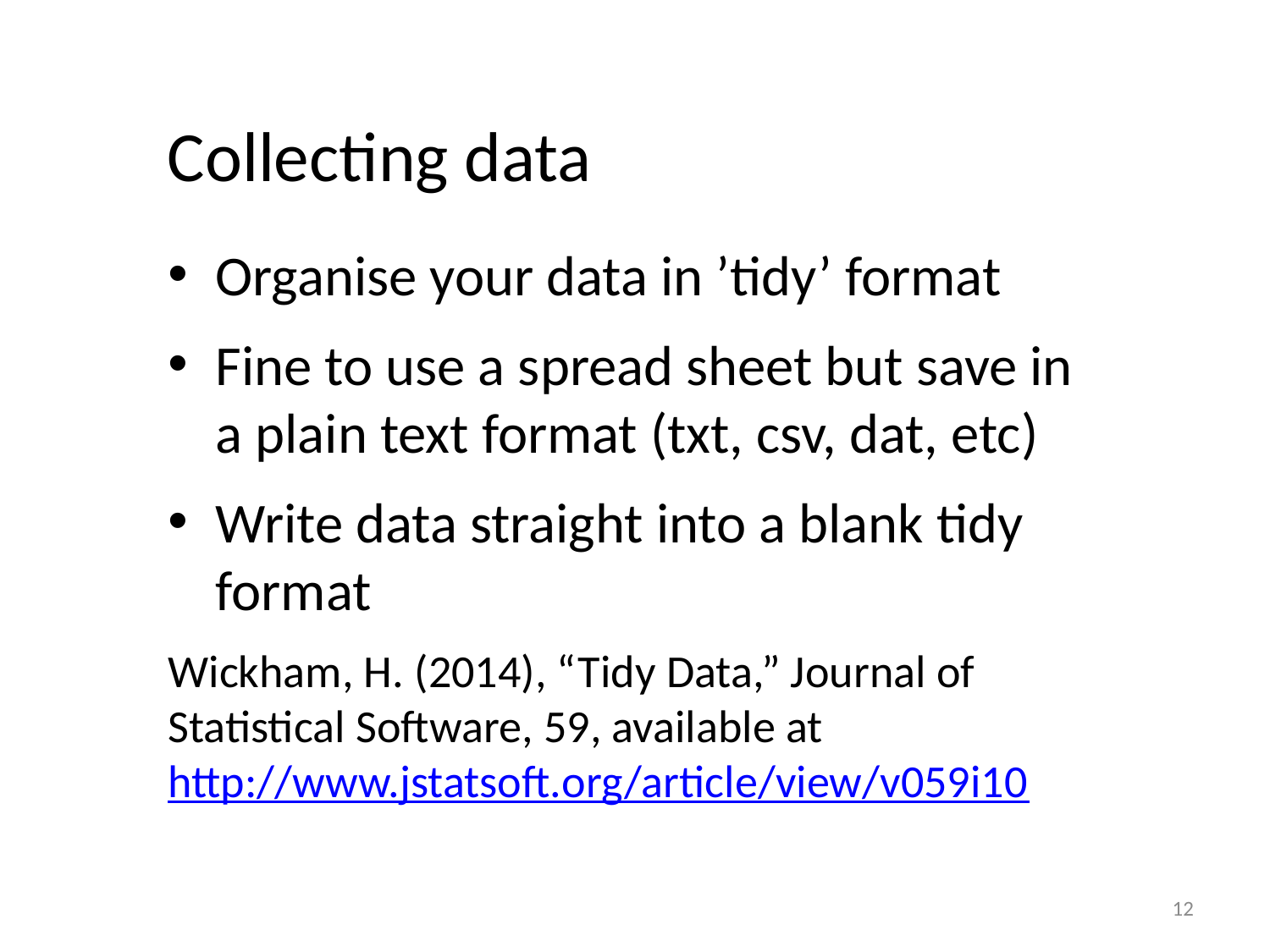

Collecting data
Organise your data in ’tidy’ format
Fine to use a spread sheet but save in a plain text format (txt, csv, dat, etc)
Write data straight into a blank tidy format
Wickham, H. (2014), “Tidy Data,” Journal of Statistical Software, 59, available at http://www.jstatsoft.org/article/view/v059i10

12